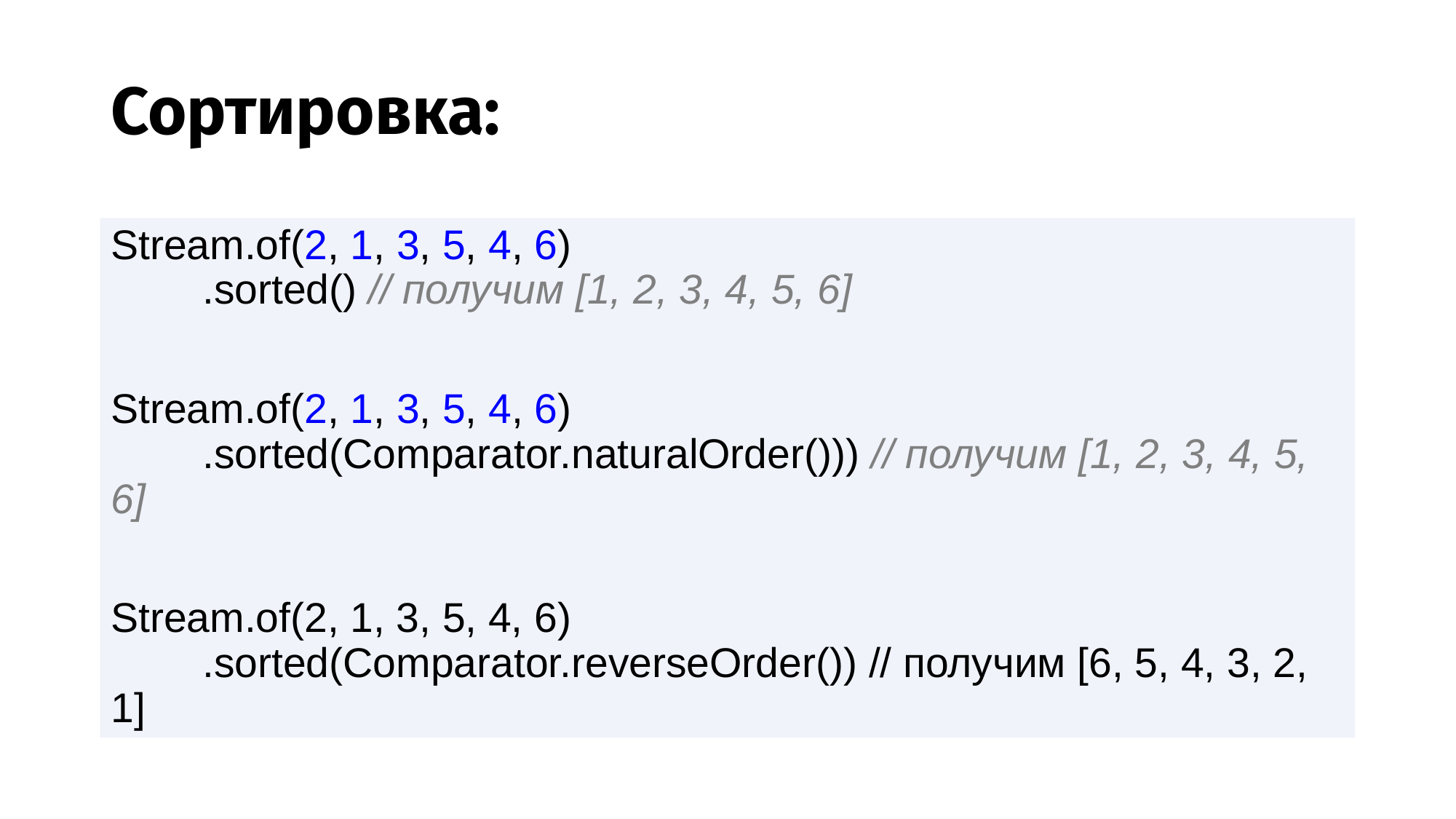

# Сортировка:
Stream.of(2, 1, 3, 5, 4, 6)
        .sorted() // получим [1, 2, 3, 4, 5, 6]

Stream.of(2, 1, 3, 5, 4, 6)
        .sorted(Comparator.naturalOrder())) // получим [1, 2, 3, 4, 5, 6]

Stream.of(2, 1, 3, 5, 4, 6)
        .sorted(Comparator.reverseOrder()) // получим [6, 5, 4, 3, 2, 1]